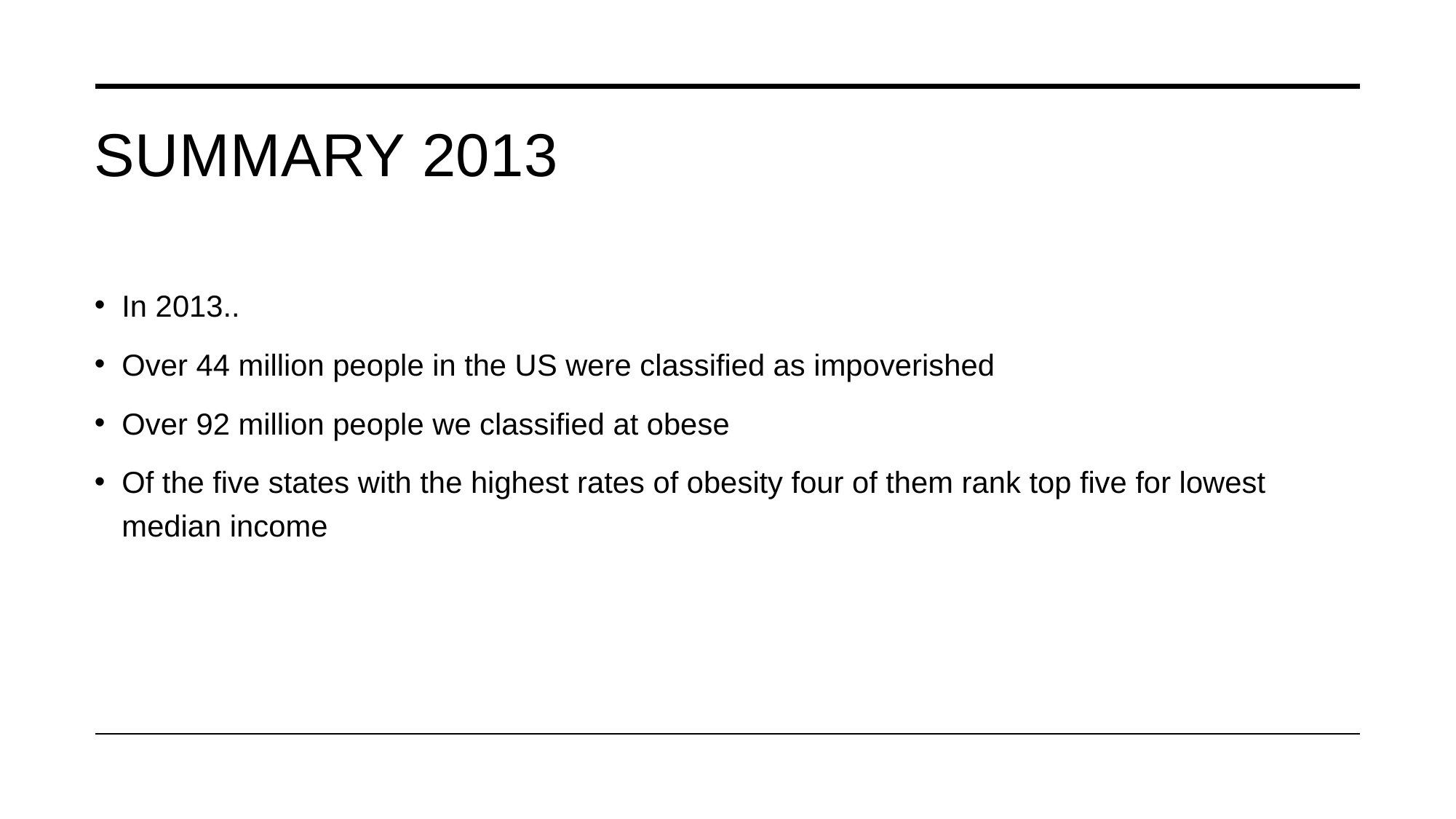

# Summary 2013
In 2013..
Over 44 million people in the US were classified as impoverished
Over 92 million people we classified at obese
Of the five states with the highest rates of obesity four of them rank top five for lowest median income